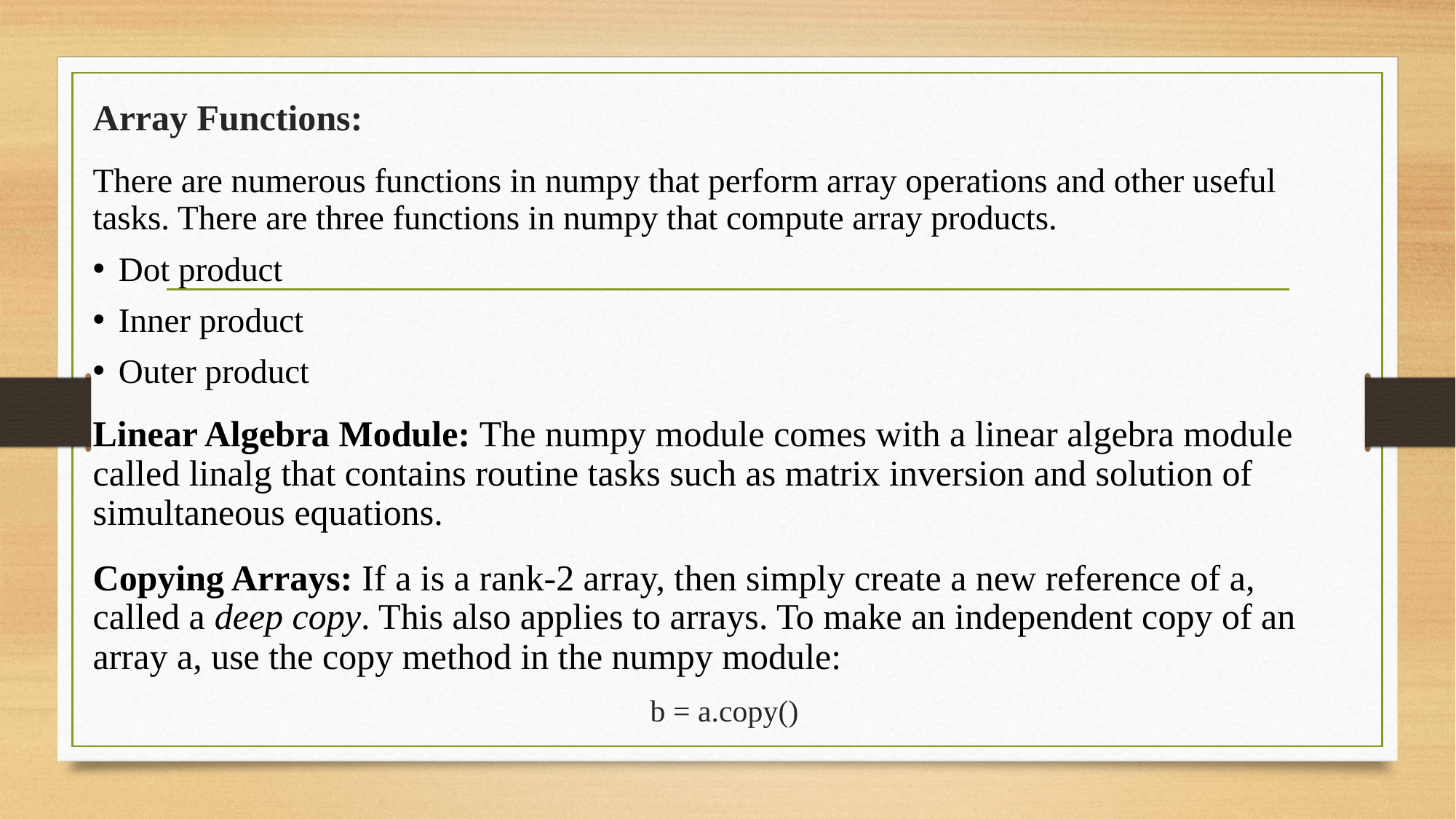

Array Functions:

There are numerous functions in numpy that perform array operations and other useful tasks. There are three functions in numpy that compute array products.
Dot product
Inner product
Outer product

Linear Algebra Module: The numpy module comes with a linear algebra module called linalg that contains routine tasks such as matrix inversion and solution of simultaneous equations.
Copying Arrays: If a is a rank-2 array, then simply create a new reference of a, called a deep copy. This also applies to arrays. To make an independent copy of an array a, use the copy method in the numpy module:
b = a.copy()